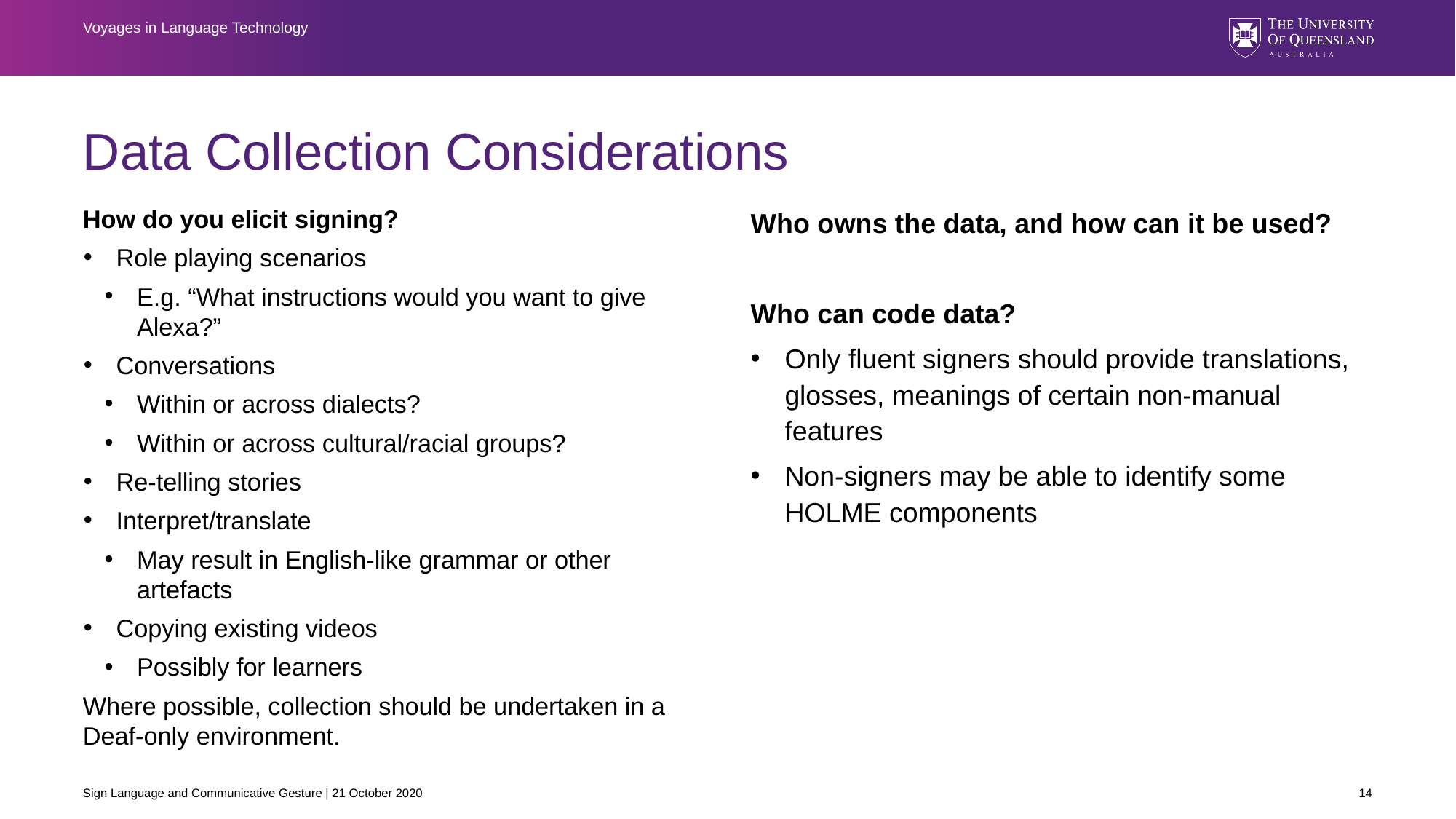

Voyages in Language Technology

# Data Collection Considerations
How do you elicit signing?
Role playing scenarios
E.g. “What instructions would you want to give Alexa?”
Conversations
Within or across dialects?
Within or across cultural/racial groups?
Re-telling stories
Interpret/translate
May result in English-like grammar or other artefacts
Copying existing videos
Possibly for learners
Where possible, collection should be undertaken in a Deaf-only environment.
Who owns the data, and how can it be used?

Who can code data?
Only fluent signers should provide translations, glosses, meanings of certain non-manual features
Non-signers may be able to identify some HOLME components

Sign Language and Communicative Gesture | 21 October 2020
14